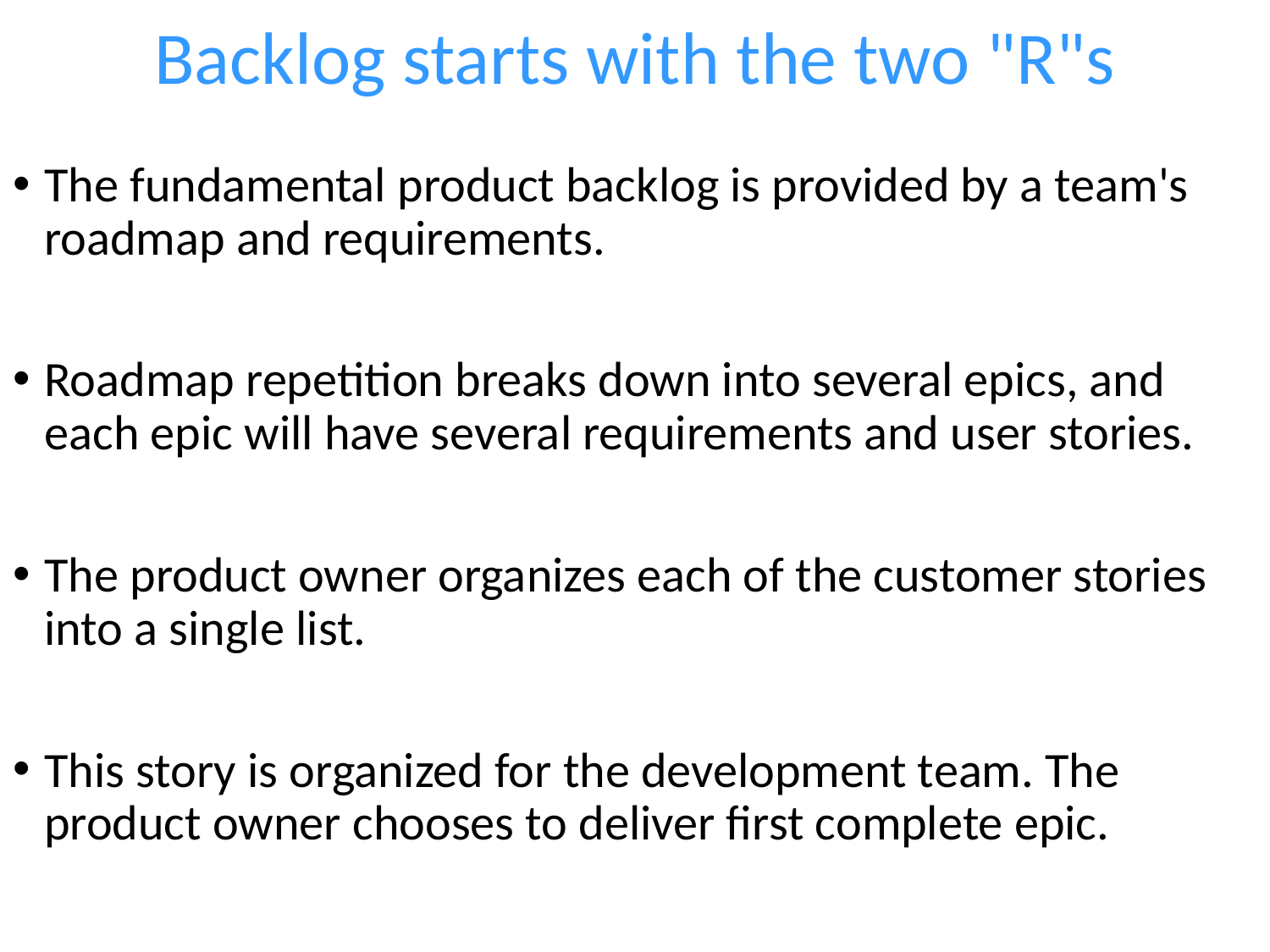

# Backlog starts with the two "R"s
The fundamental product backlog is provided by a team's roadmap and requirements.

Roadmap repetition breaks down into several epics, and each epic will have several requirements and user stories.

The product owner organizes each of the customer stories into a single list.

This story is organized for the development team. The product owner chooses to deliver first complete epic.